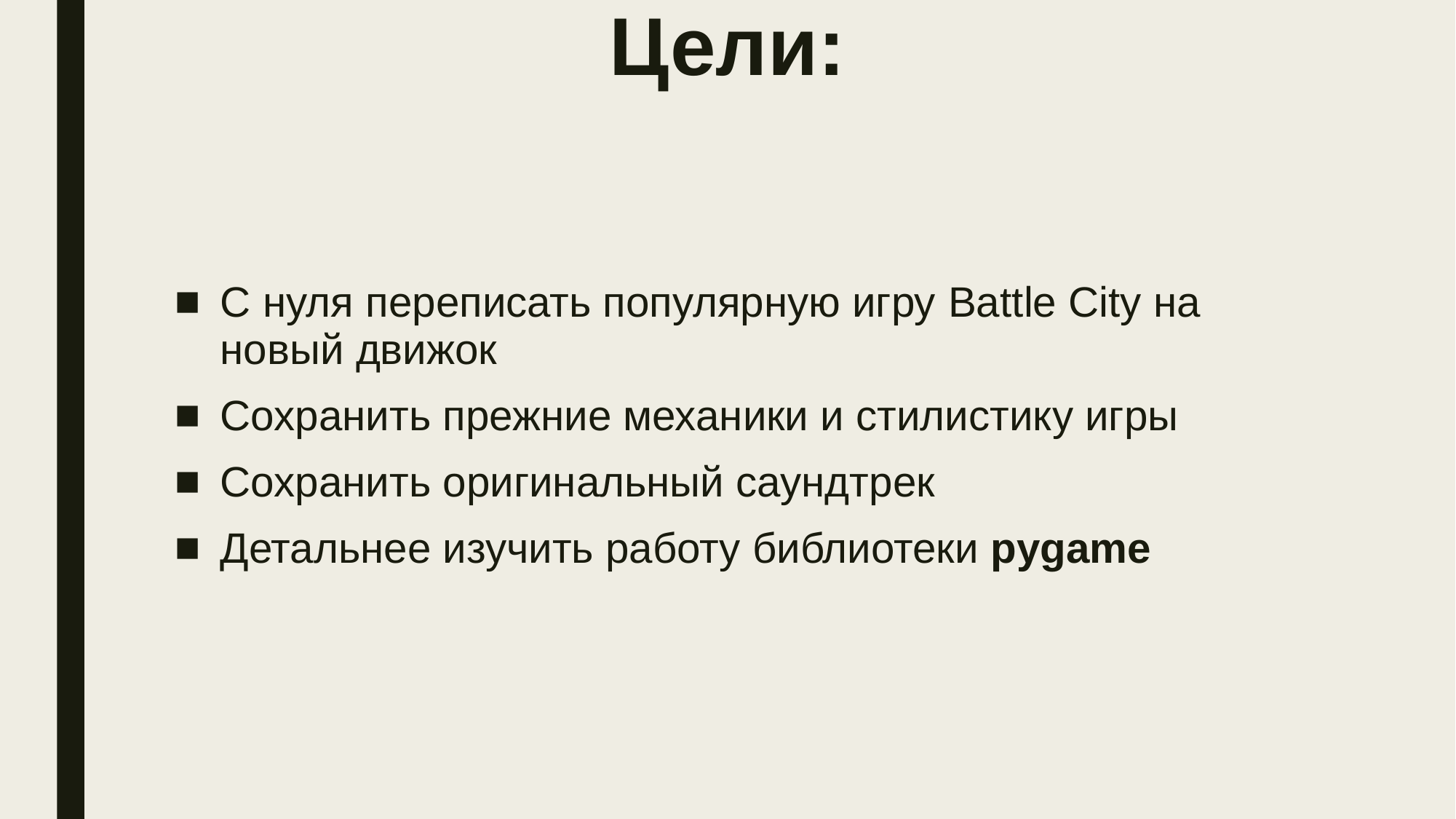

# Цели:
С нуля переписать популярную игру Battle City на новый движок
Сохранить прежние механики и стилистику игры
Сохранить оригинальный саундтрек
Детальнее изучить работу библиотеки pygame